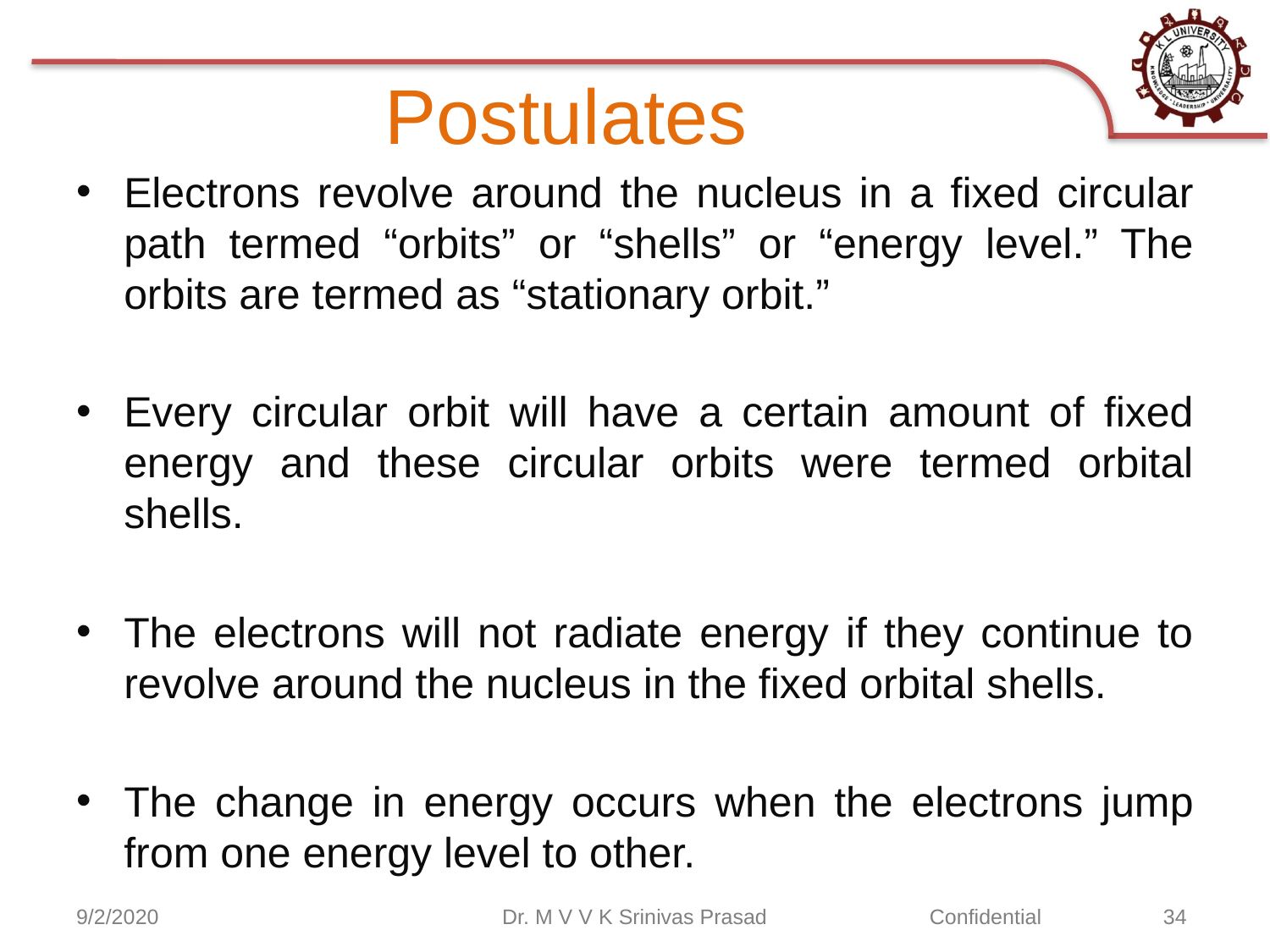

# Postulates
Electrons revolve around the nucleus in a fixed circular path termed “orbits” or “shells” or “energy level.” The orbits are termed as “stationary orbit.”

Every circular orbit will have a certain amount of fixed energy and these circular orbits were termed orbital shells.

The electrons will not radiate energy if they continue to revolve around the nucleus in the fixed orbital shells.

The change in energy occurs when the electrons jump from one energy level to other.
9/2/2020
Dr. M V V K Srinivas Prasad
Confidential	                  34